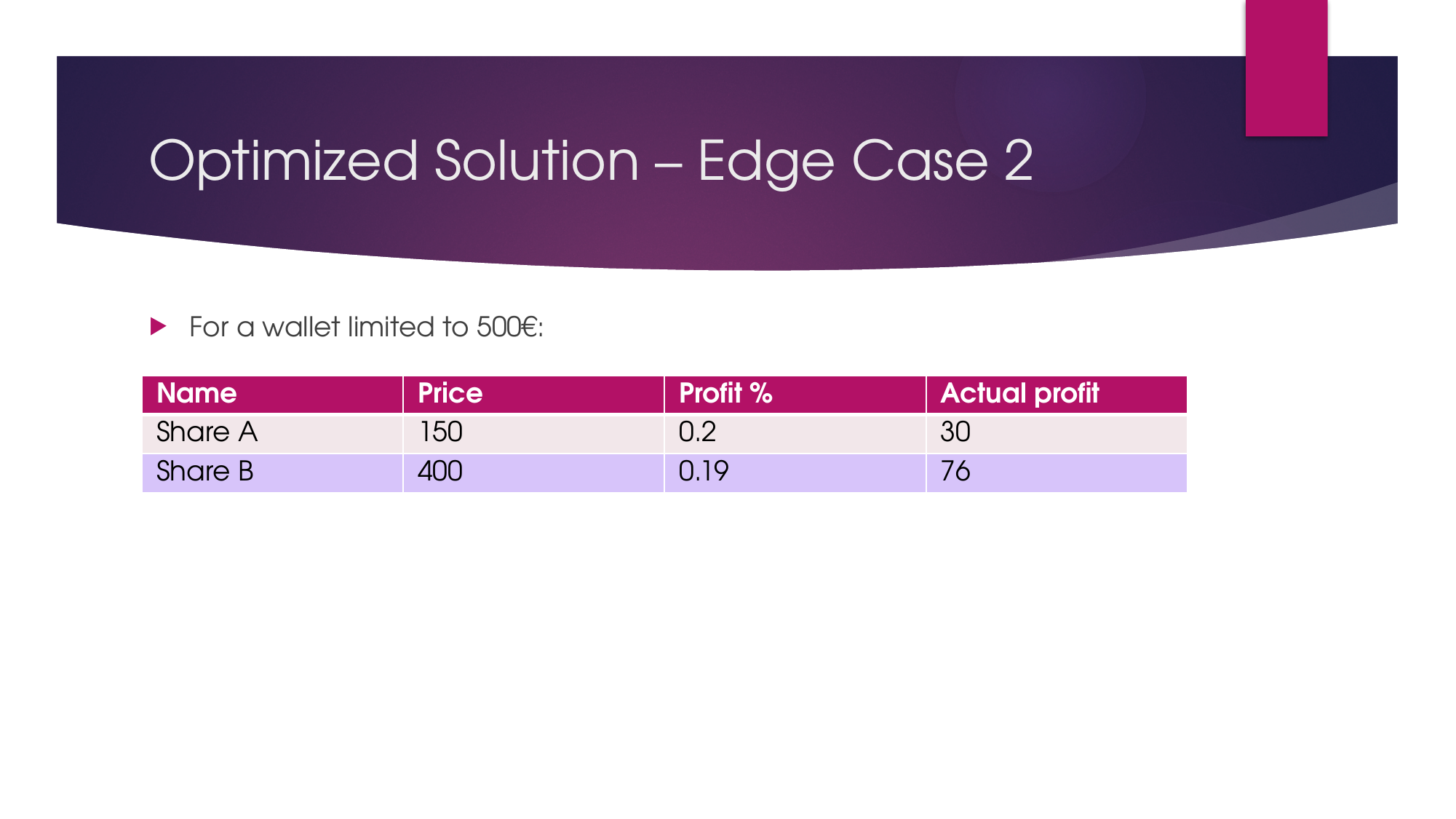

# Optimized Solution – Edge Case 2
For a wallet limited to 500€:
| Name | Price | Profit % | Actual profit |
| --- | --- | --- | --- |
| Share A | 150 | 0.2 | 30 |
| Share B | 400 | 0.19 | 76 |